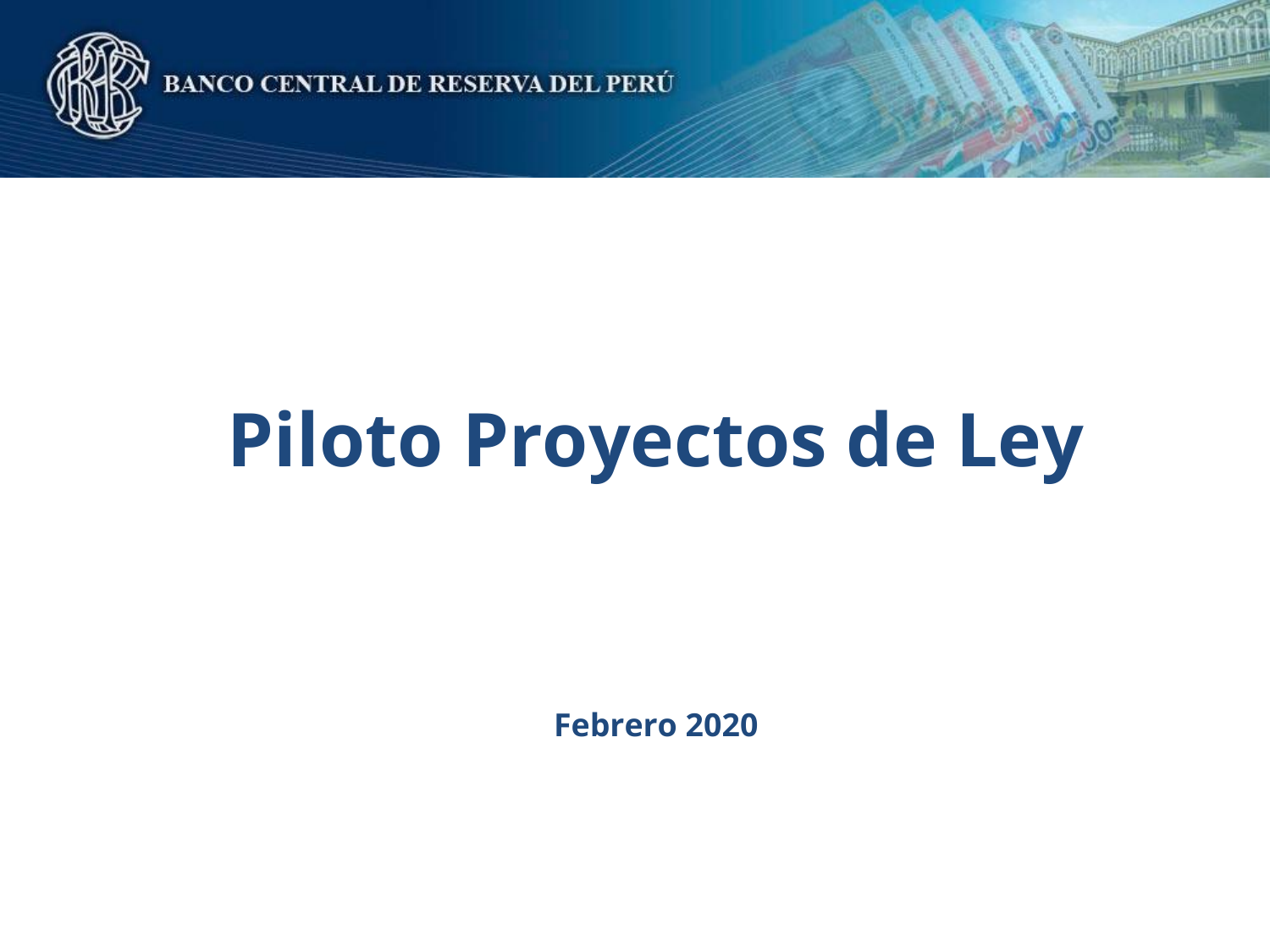

# Piloto Proyectos de Ley
Febrero 2020
1